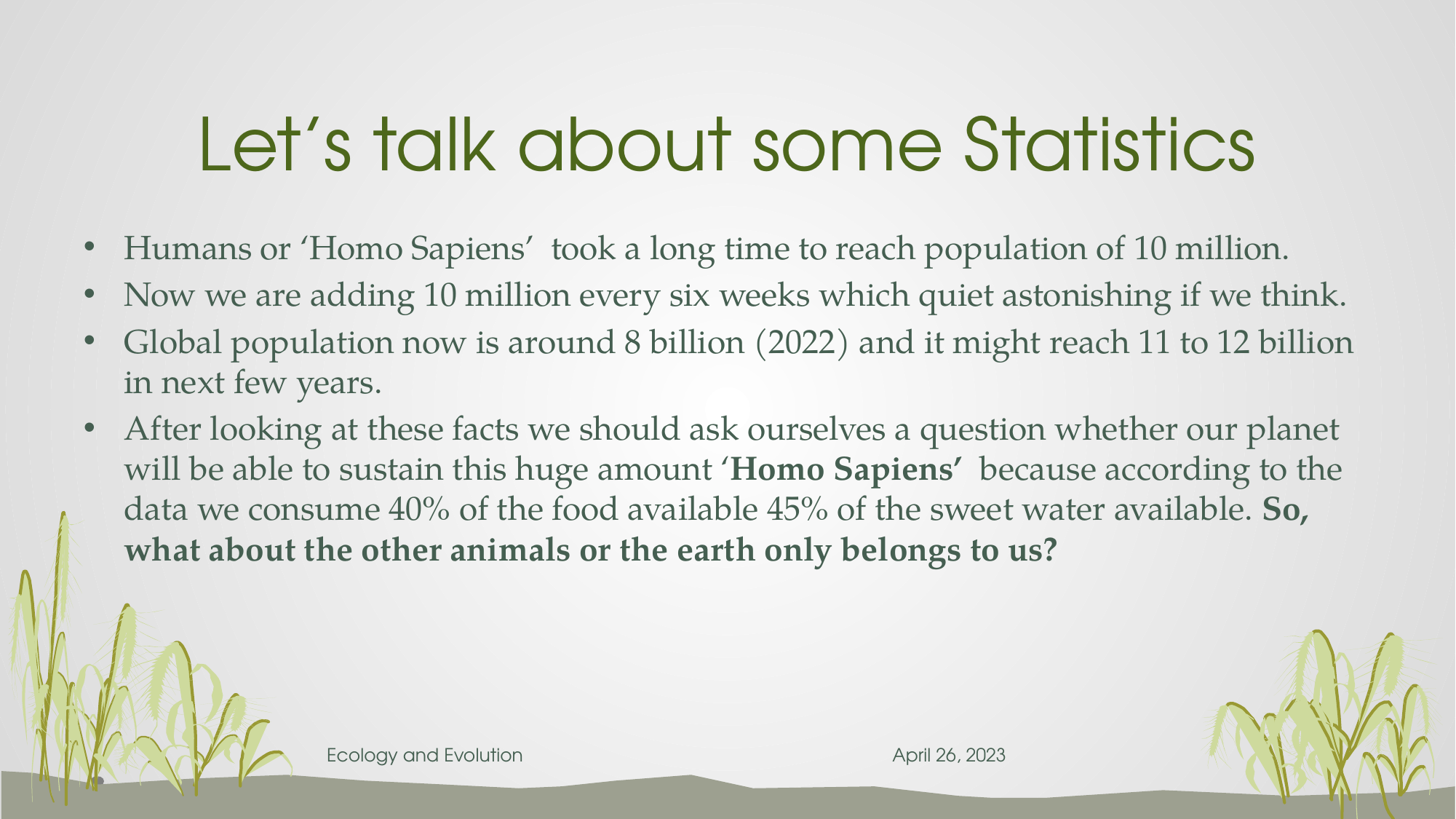

# Let’s talk about some Statistics
Humans or ‘Homo Sapiens’  took a long time to reach population of 10 million.
Now we are adding 10 million every six weeks which quiet astonishing if we think.
Global population now is around 8 billion (2022) and it might reach 11 to 12 billion in next few years.
After looking at these facts we should ask ourselves a question whether our planet will be able to sustain this huge amount ‘Homo Sapiens’  because according to the data we consume 40% of the food available 45% of the sweet water available. So, what about the other animals or the earth only belongs to us?

Ecology and Evolution
April 26, 2023